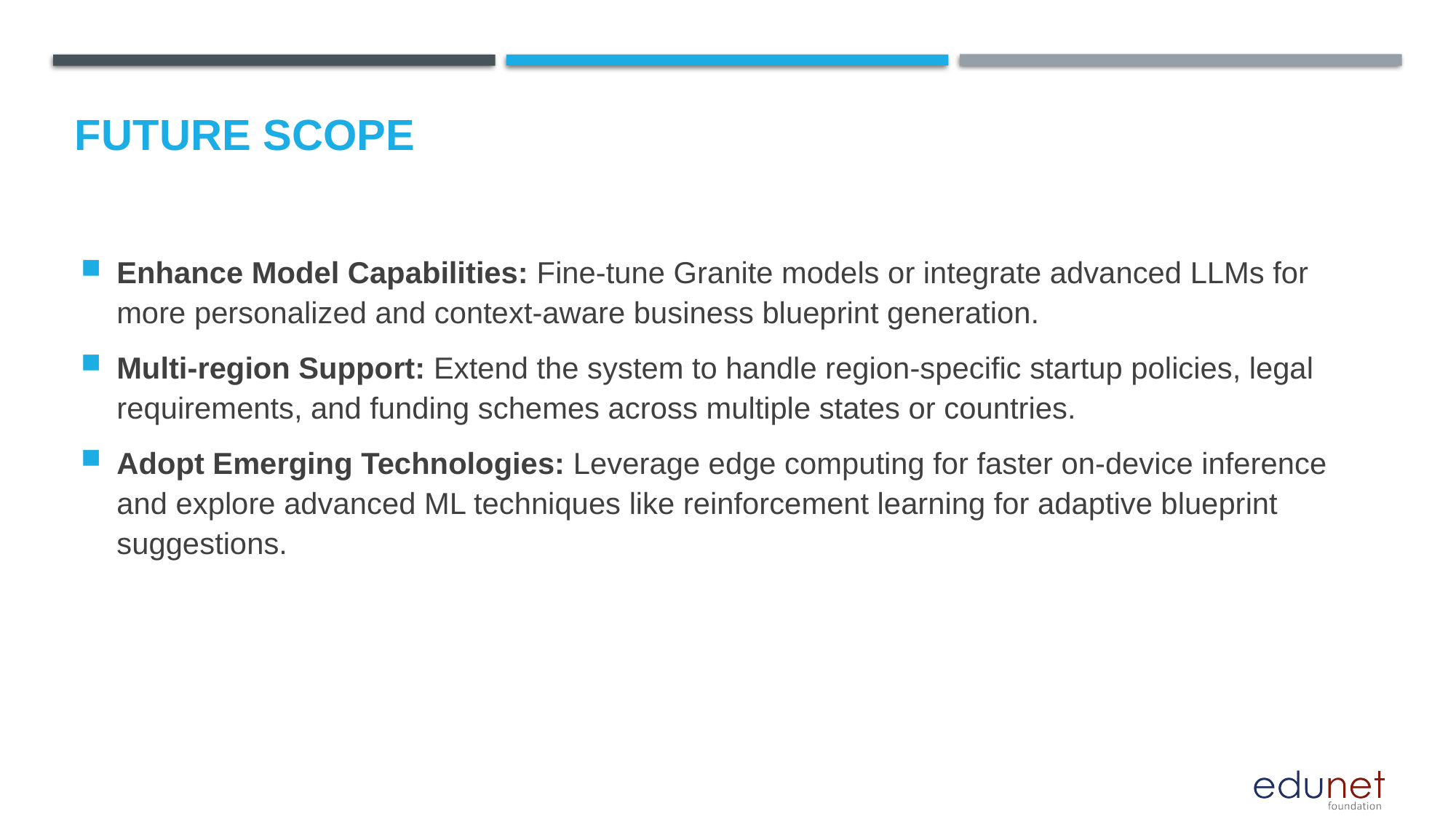

Future scope

Enhance Model Capabilities: Fine-tune Granite models or integrate advanced LLMs for more personalized and context-aware business blueprint generation.
Multi-region Support: Extend the system to handle region-specific startup policies, legal requirements, and funding schemes across multiple states or countries.
Adopt Emerging Technologies: Leverage edge computing for faster on-device inference and explore advanced ML techniques like reinforcement learning for adaptive blueprint suggestions.